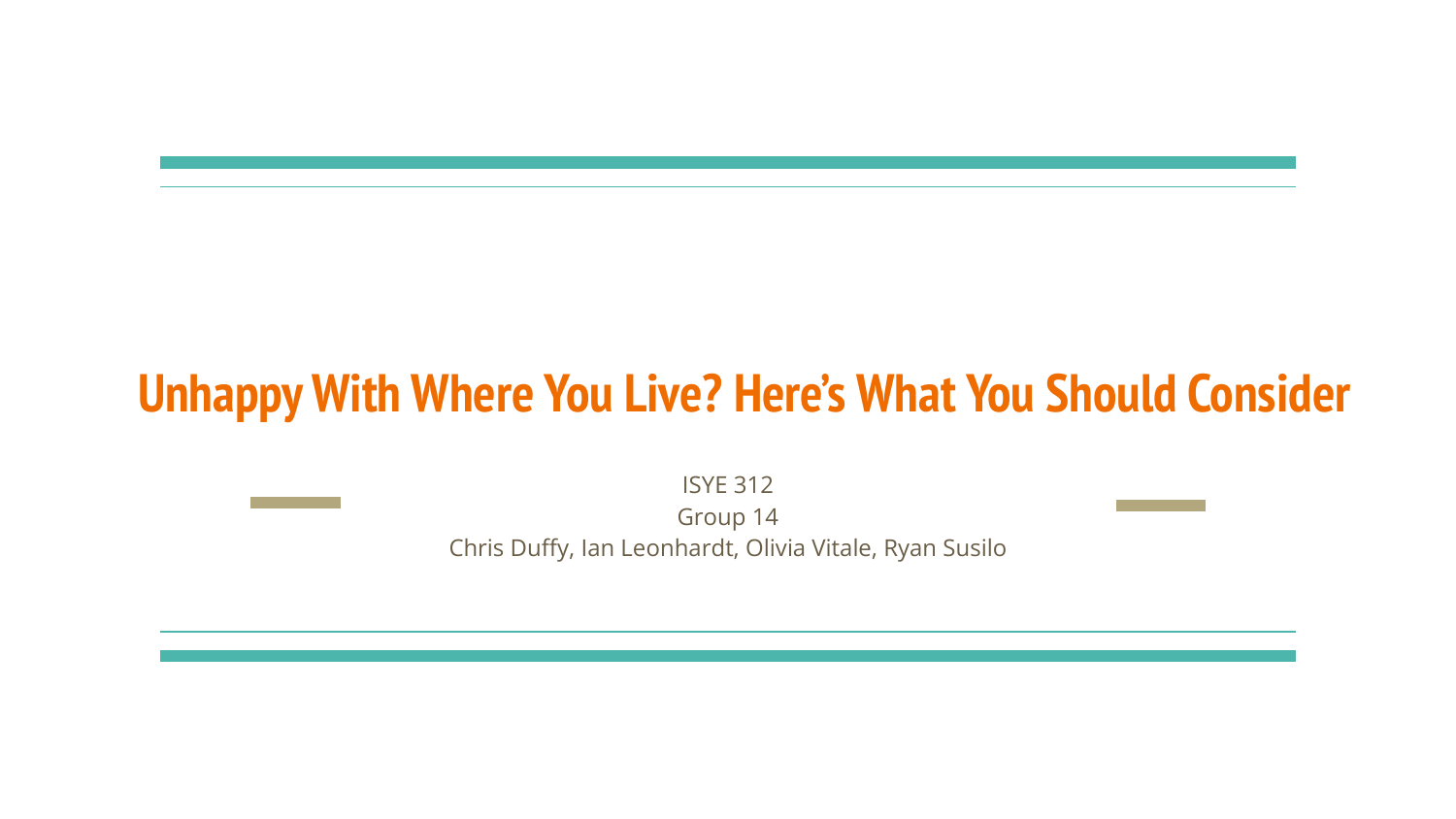

# Unhappy With Where You Live? Here’s What You Should Consider
ISYE 312
Group 14
Chris Duffy, Ian Leonhardt, Olivia Vitale, Ryan Susilo